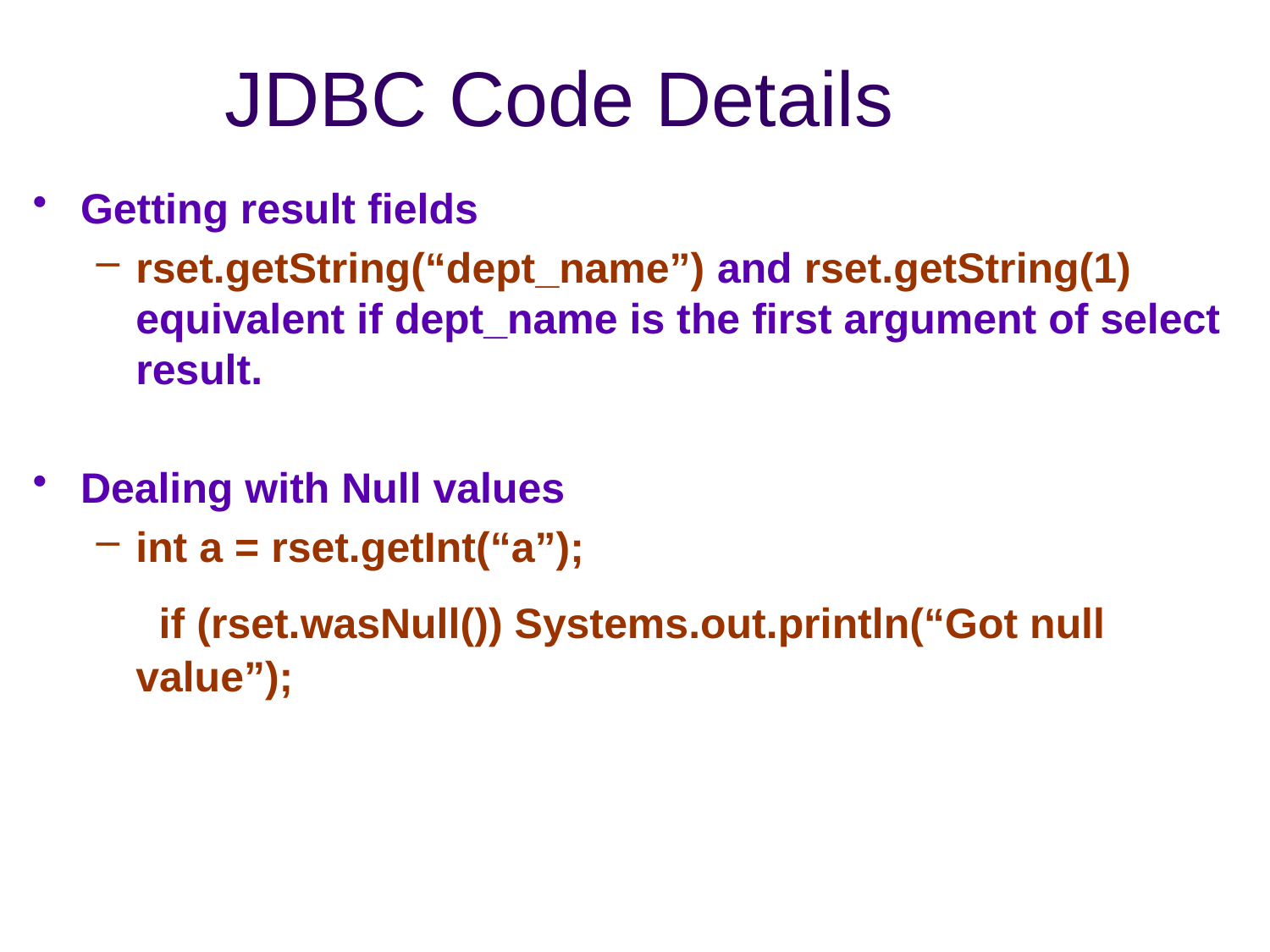

# JDBC Code Details
Getting result fields
rset.getString(“dept_name”) and rset.getString(1) equivalent if dept_name is the first argument of select result.

Dealing with Null values
int a = rset.getInt(“a”);
    if (rset.wasNull()) Systems.out.println(“Got null value”);